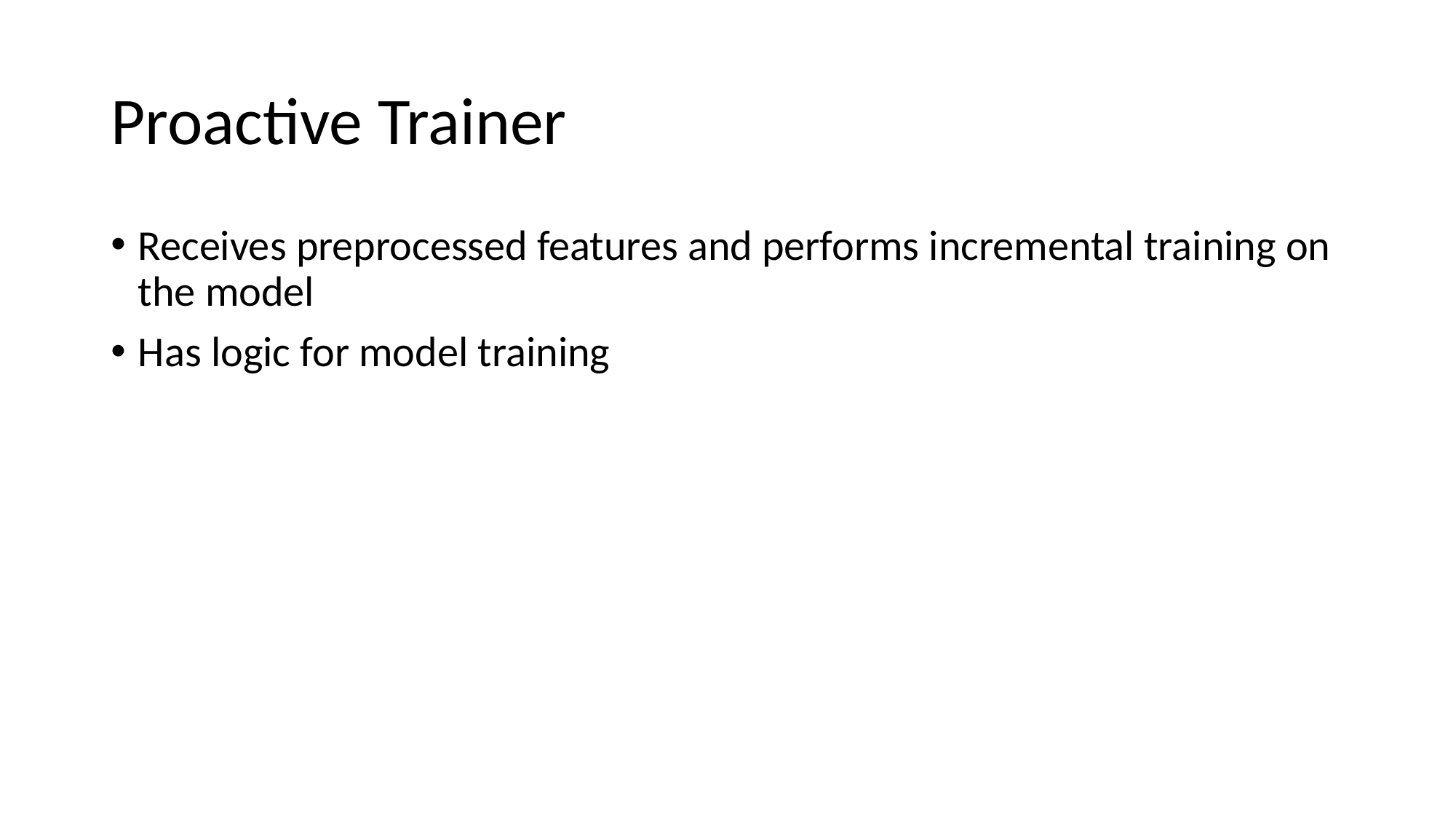

# Proactive Trainer
Receives preprocessed features and performs incremental training on the model
Has logic for model training